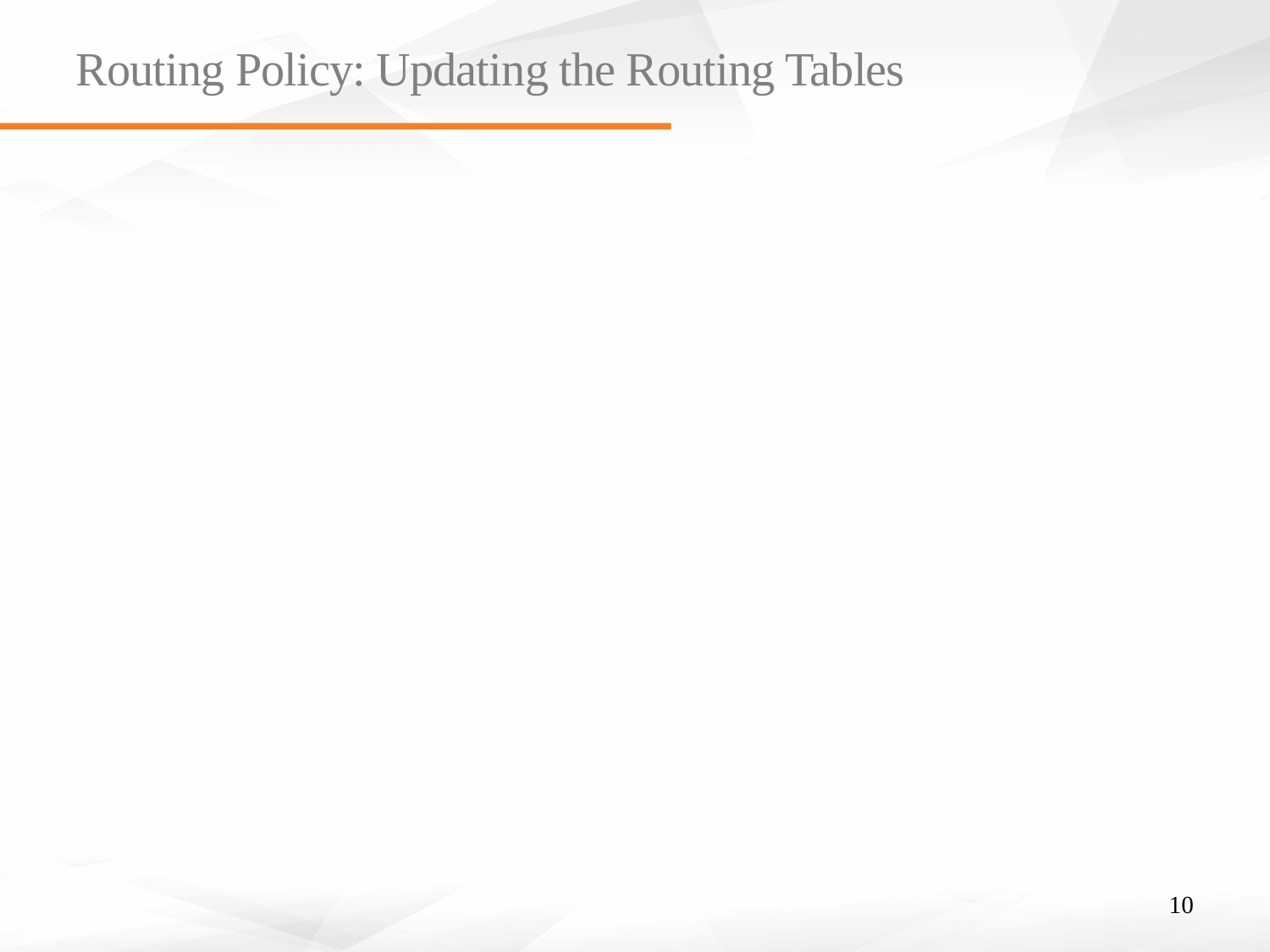

# Routing Policy: Updating the Routing Tables
Manual

Using daemons on the routers (L3 switches):
A daemon is a piece of software continuously running: it uses some algorithm to find paths  and some protocols to communicate with other routers to gather information and send out information.
10